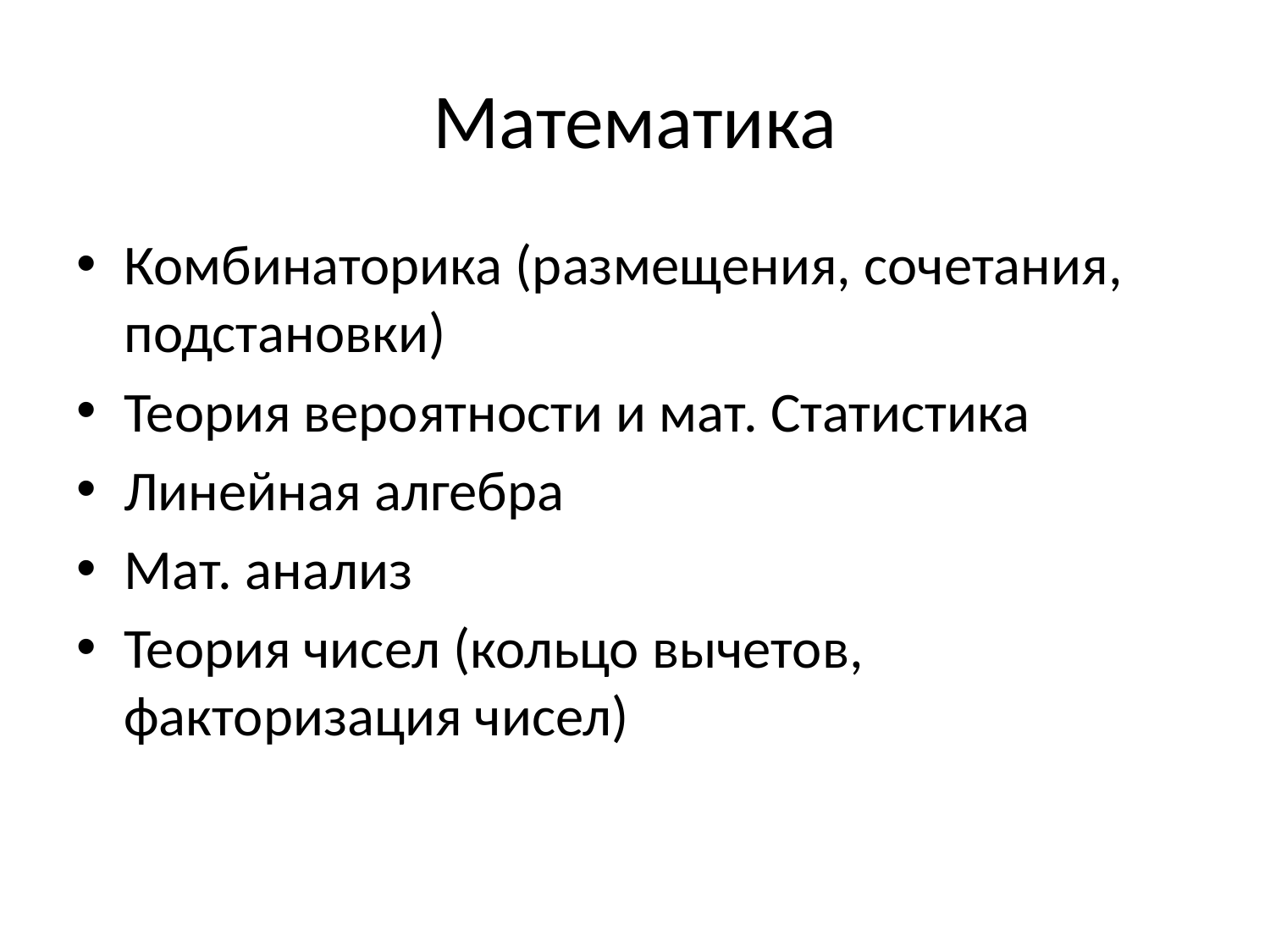

# Математика
Комбинаторика (размещения, сочетания, подстановки)
Теория вероятности и мат. Статистика
Линейная алгебра
Мат. анализ
Теория чисел (кольцо вычетов, факторизация чисел)